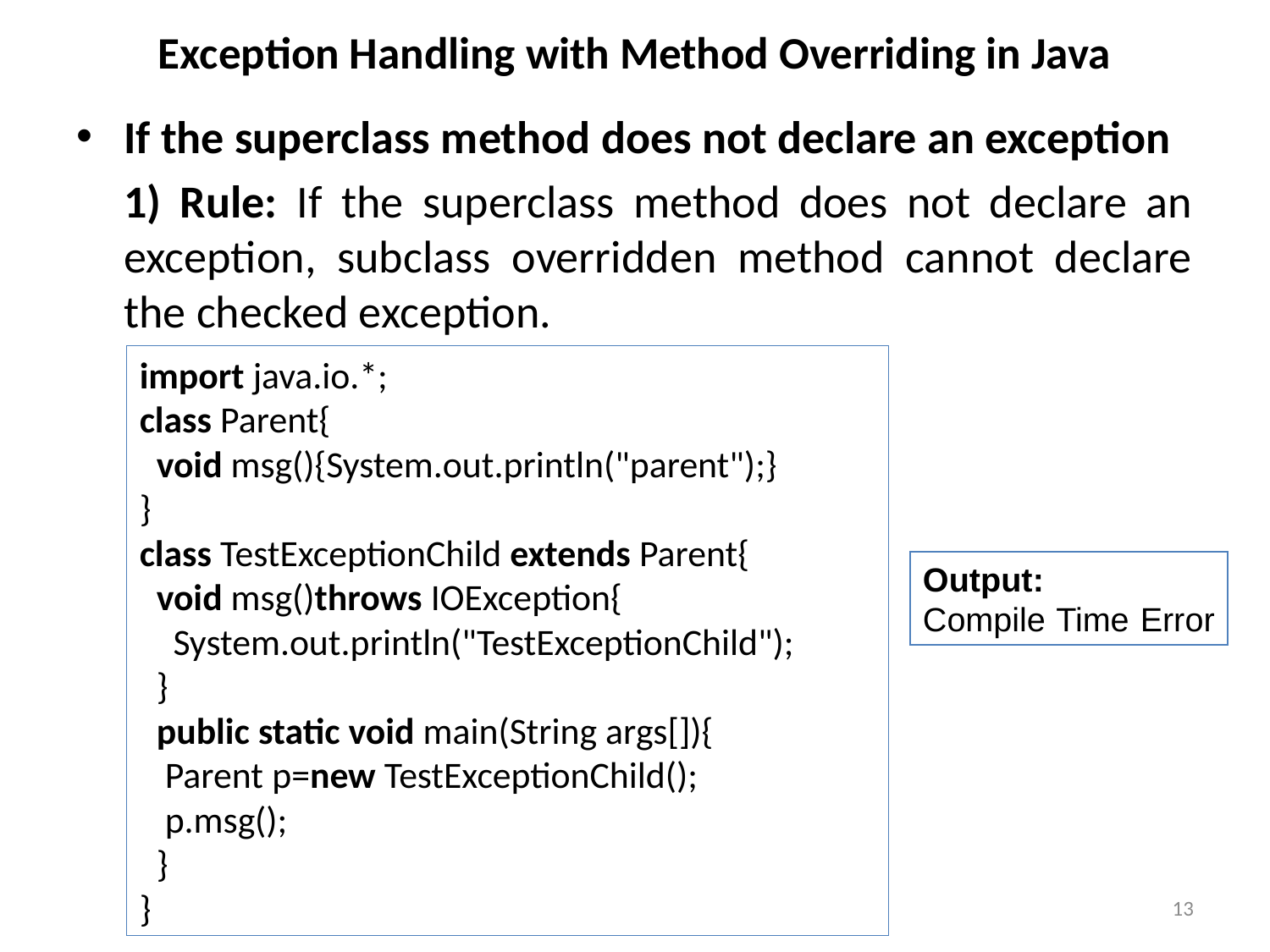

# Exception Handling with Method Overriding in Java
If the superclass method does not declare an exception
	1) Rule: If the superclass method does not declare an exception, subclass overridden method cannot declare the checked exception.

import java.io.*;
class Parent{
  void msg(){System.out.println("parent");}
}
class TestExceptionChild extends Parent{
  void msg()throws IOException{
    System.out.println("TestExceptionChild");
  }
  public static void main(String args[]){
   Parent p=new TestExceptionChild();
   p.msg();
  }
}
Output:
Compile Time Error
13